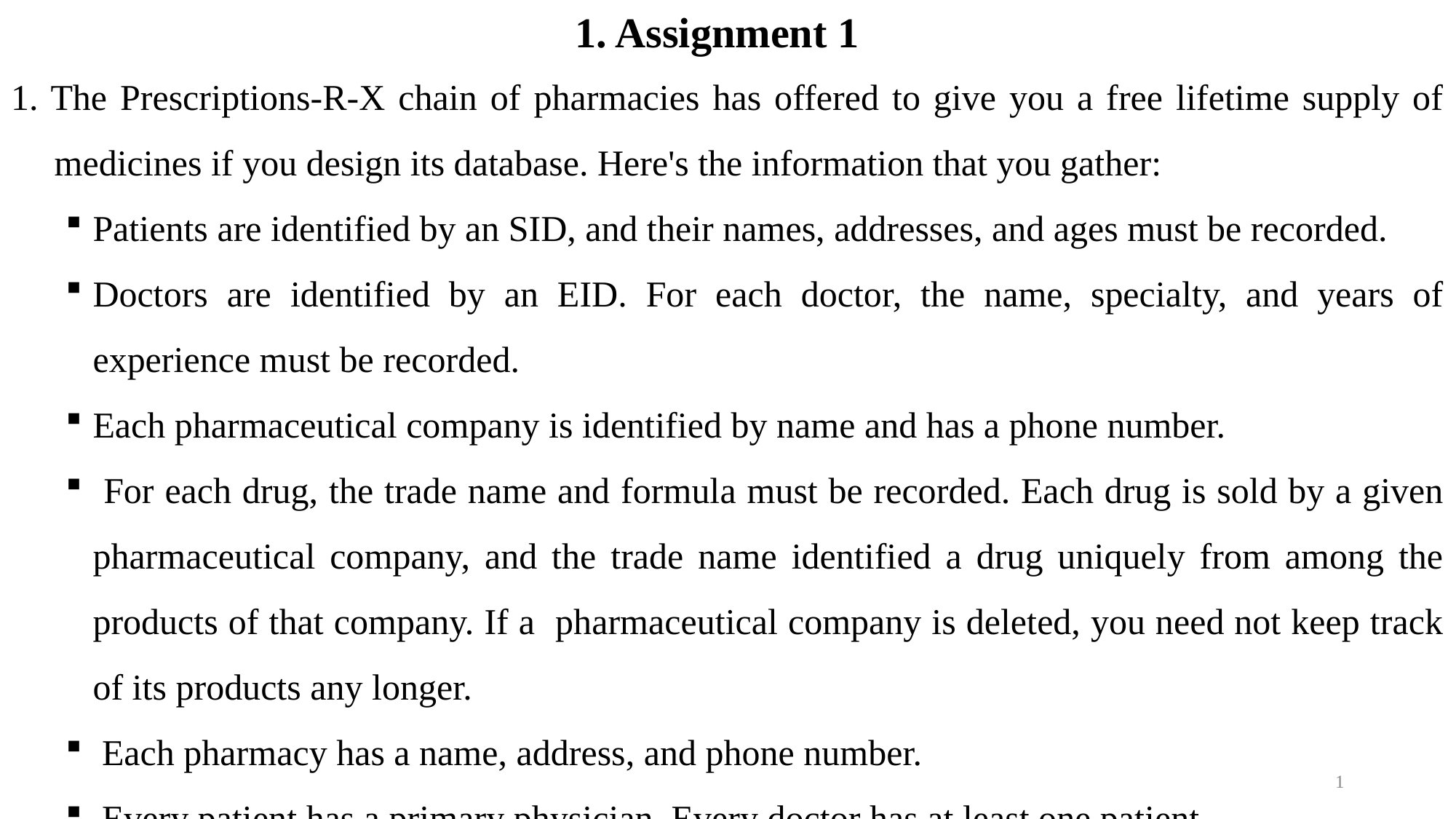

1. Assignment 1
1. The Prescriptions-R-X chain of pharmacies has offered to give you a free lifetime supply of medicines if you design its database. Here's the information that you gather:
Patients are identified by an SID, and their names, addresses, and ages must be recorded.
Doctors are identified by an EID. For each doctor, the name, specialty, and years of experience must be recorded.
Each pharmaceutical company is identified by name and has a phone number.
 For each drug, the trade name and formula must be recorded. Each drug is sold by a given pharmaceutical company, and the trade name identified a drug uniquely from among the products of that company. If a  pharmaceutical company is deleted, you need not keep track of its products any longer.
 Each pharmacy has a name, address, and phone number.
 Every patient has a primary physician. Every doctor has at least one patient
1